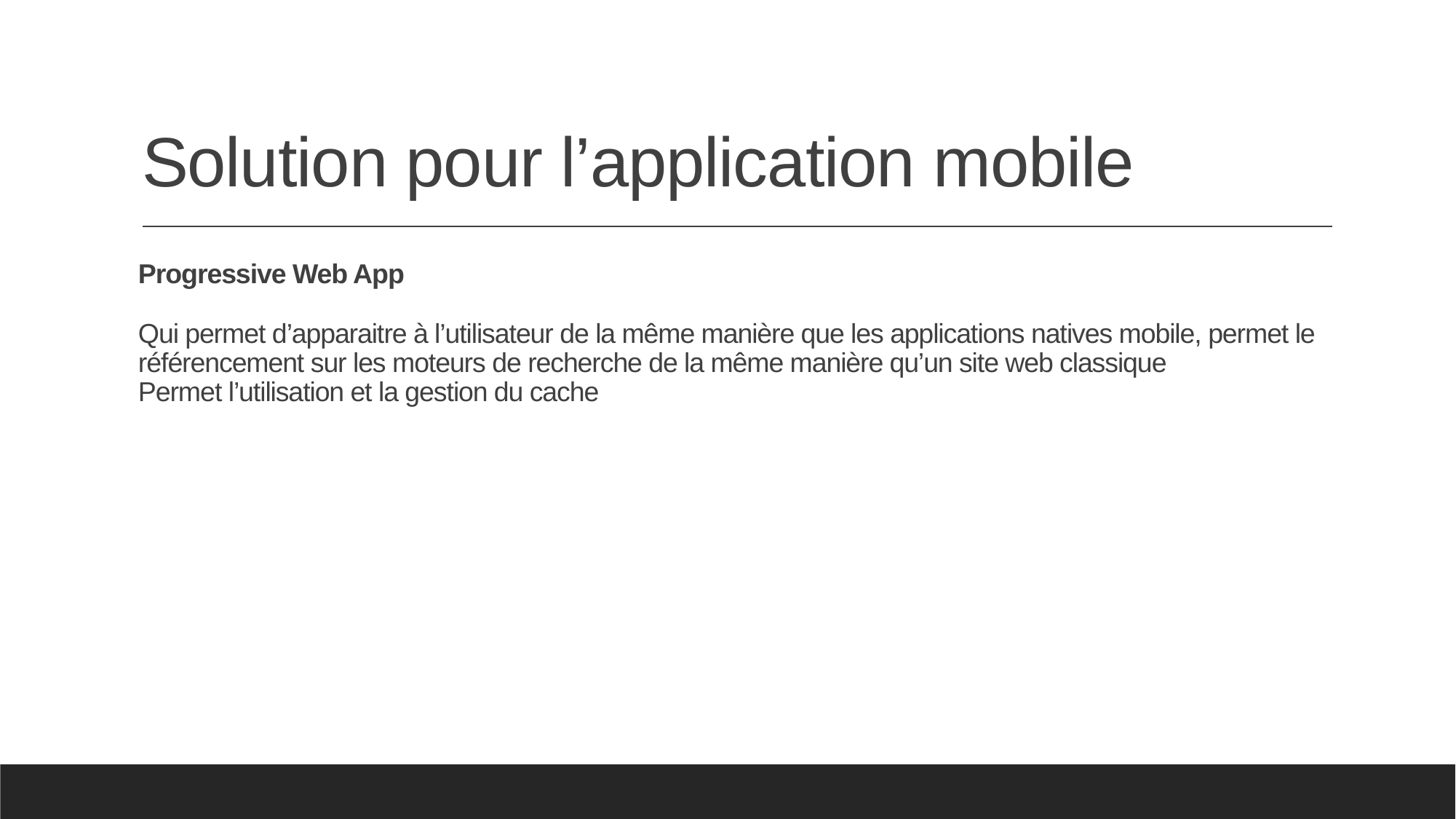

# Solution pour l’application mobile
Progressive Web App

Qui permet d’apparaitre à l’utilisateur de la même manière que les applications natives mobile, permet le référencement sur les moteurs de recherche de la même manière qu’un site web classique
Permet l’utilisation et la gestion du cache
OCR